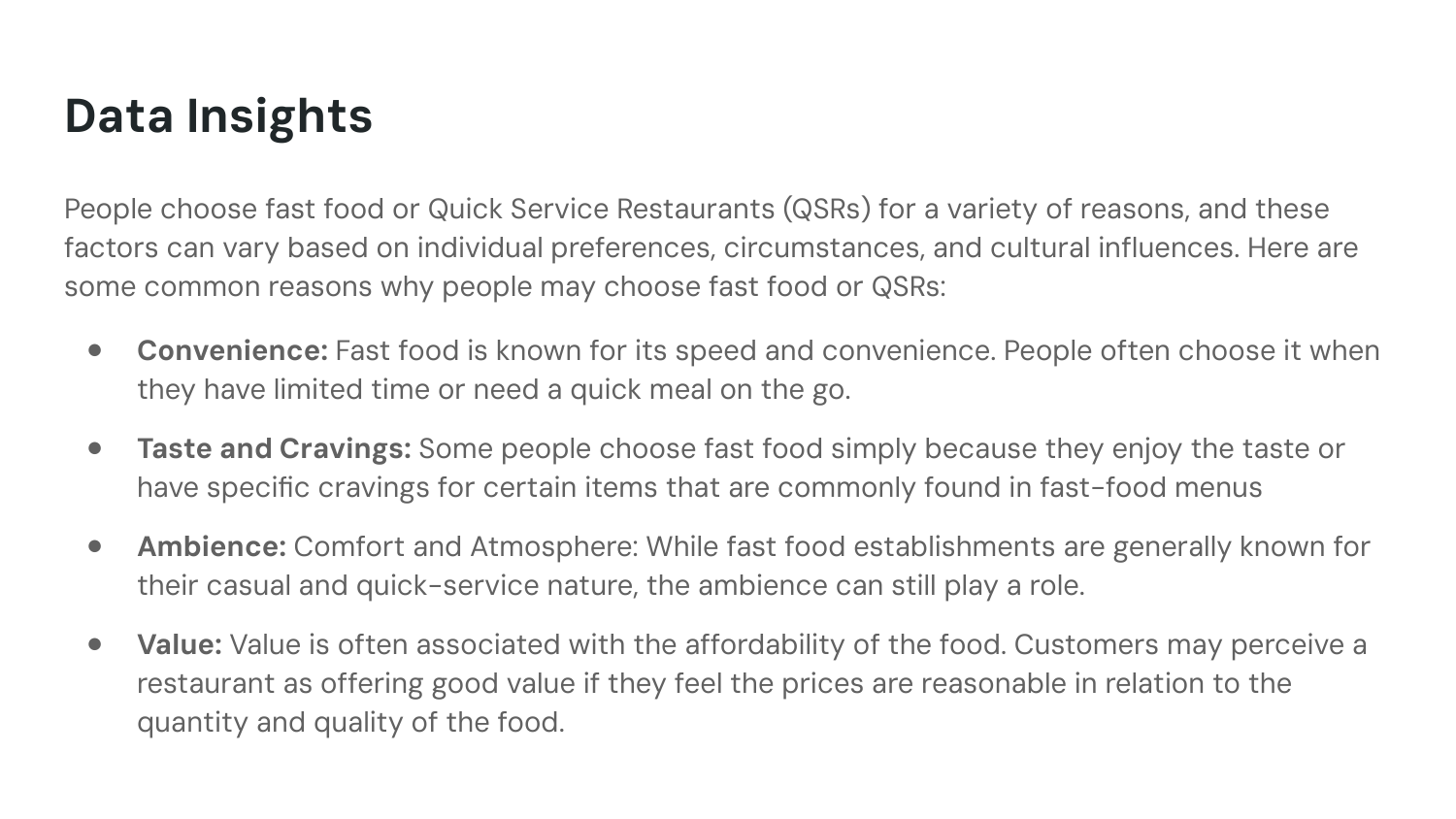

# Data Insights
People choose fast food or Quick Service Restaurants (QSRs) for a variety of reasons, and these factors can vary based on individual preferences, circumstances, and cultural influences. Here are some common reasons why people may choose fast food or QSRs:
Convenience: Fast food is known for its speed and convenience. People often choose it when they have limited time or need a quick meal on the go.
Taste and Cravings: Some people choose fast food simply because they enjoy the taste or have specific cravings for certain items that are commonly found in fast-food menus
Ambience: Comfort and Atmosphere: While fast food establishments are generally known for their casual and quick-service nature, the ambience can still play a role.
Value: Value is often associated with the affordability of the food. Customers may perceive a restaurant as offering good value if they feel the prices are reasonable in relation to the quantity and quality of the food.